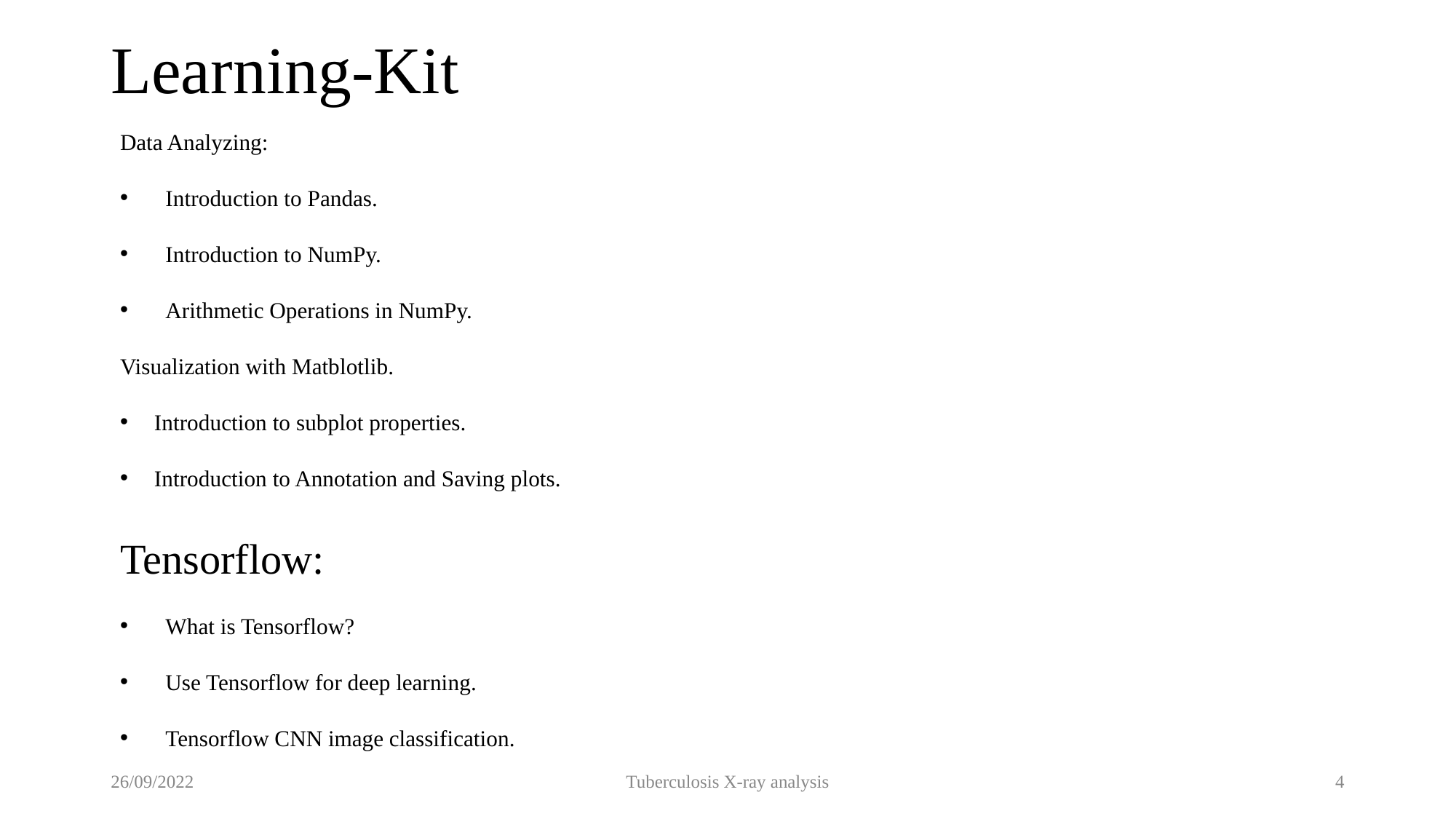

# Learning-Kit
Data Analyzing:
Introduction to Pandas.
Introduction to NumPy.
Arithmetic Operations in NumPy.
Visualization with Matblotlib.
Introduction to subplot properties.
Introduction to Annotation and Saving plots.
Tensorflow:
What is Tensorflow?
Use Tensorflow for deep learning.
Tensorflow CNN image classification.

26/09/2022
Tuberculosis X-ray analysis
4